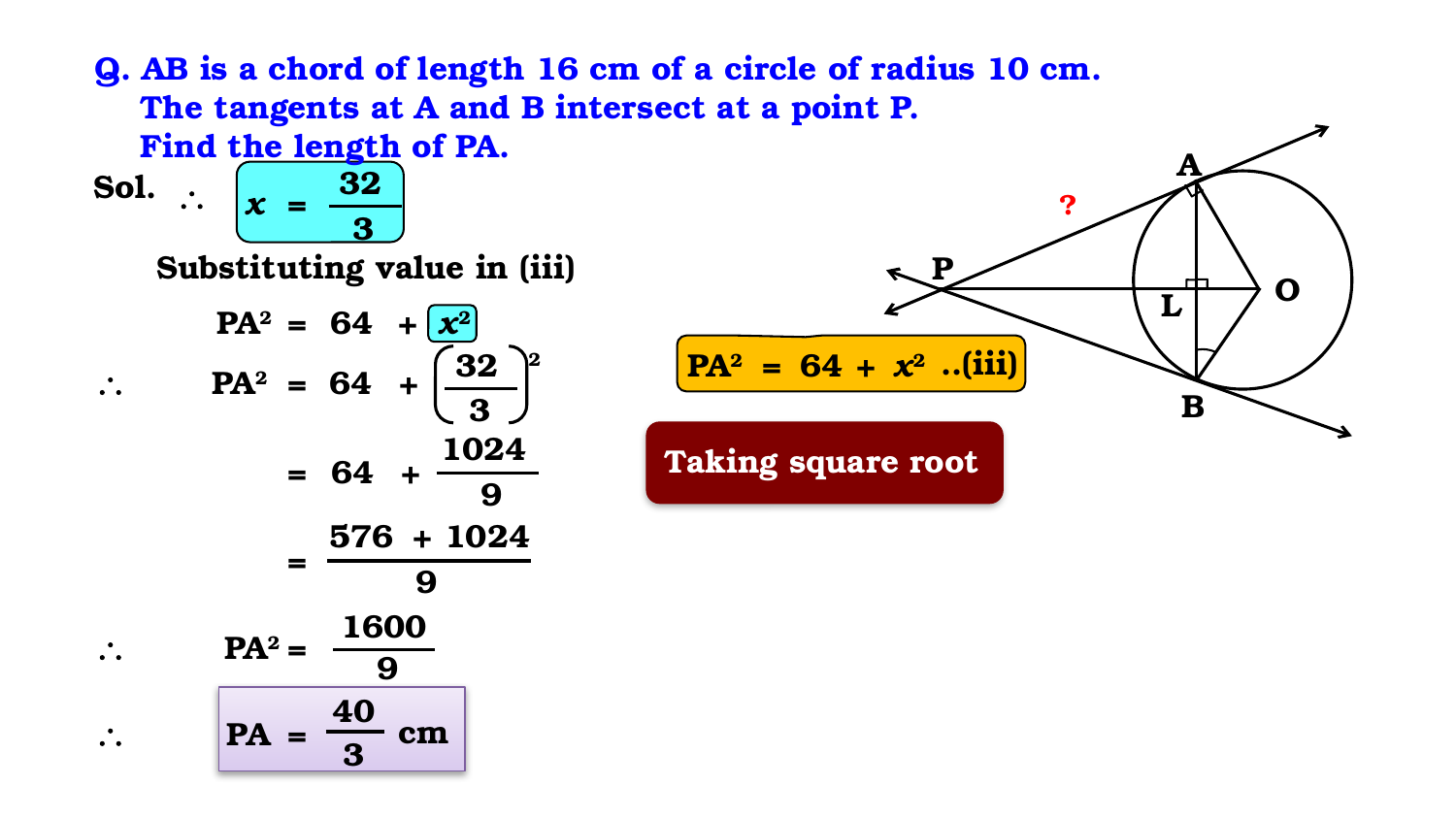

Q. AB is a chord of length 16 cm of a circle of radius 10 cm. The tangents at A and B intersect at a point P.
	Find the length of PA.

A
P
O
L

B

32
Sol.

∴
x
=
?

3
Substituting value in (iii)
PA2
=
64
+
x2

..(iii)
PA2
=
64
+
x2
2
32

3
∴
PA2
=
64
+
1024

Taking square root
=
64
+
9
576
+
1024
=
9
1600
∴
PA2
=
9
40

cm
PA
=
∴
3